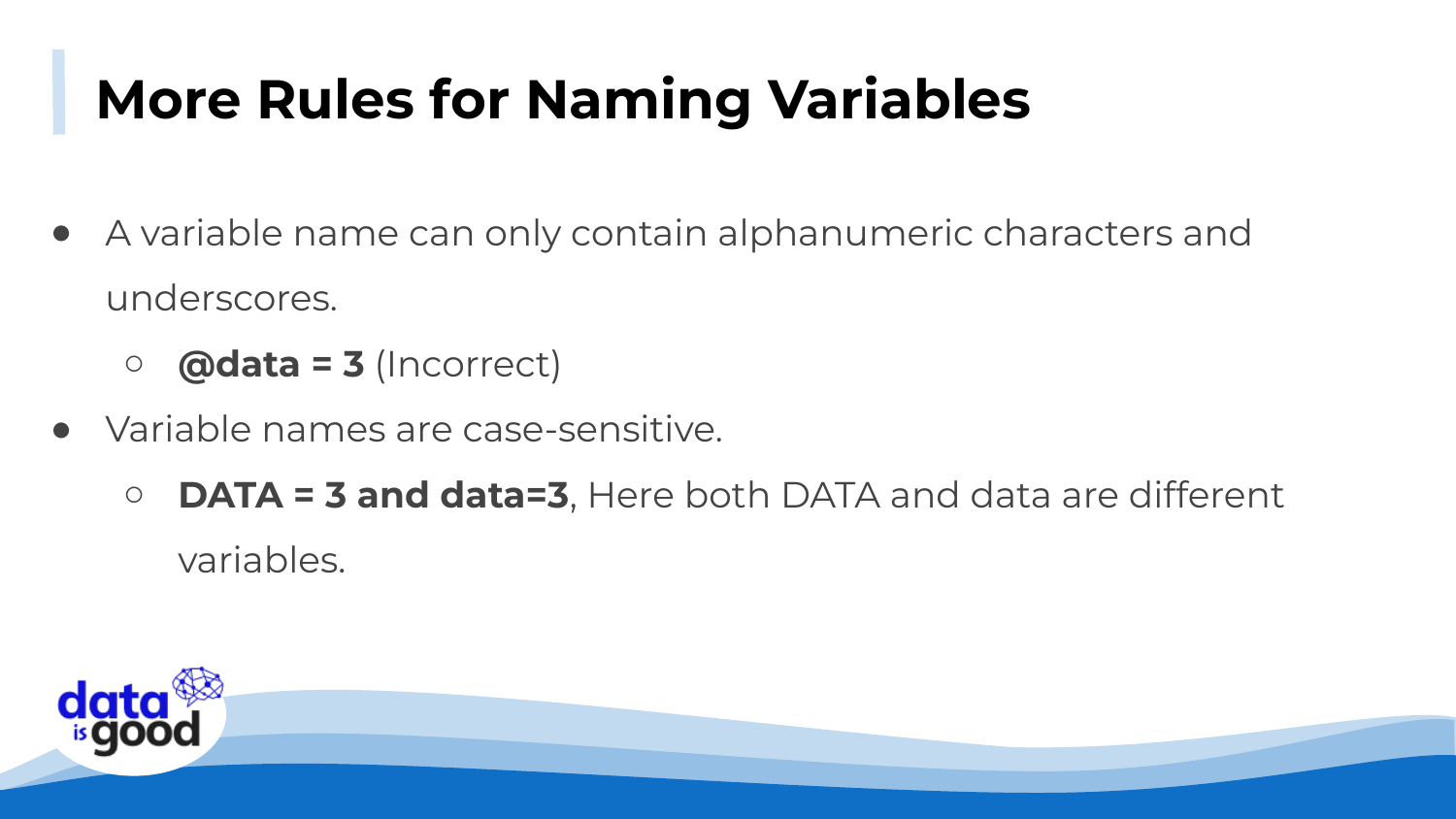

More Rules for Naming Variables
A variable name can only contain alphanumeric characters and underscores.
@data = 3 (Incorrect)
Variable names are case-sensitive.
DATA = 3 and data=3, Here both DATA and data are different variables.